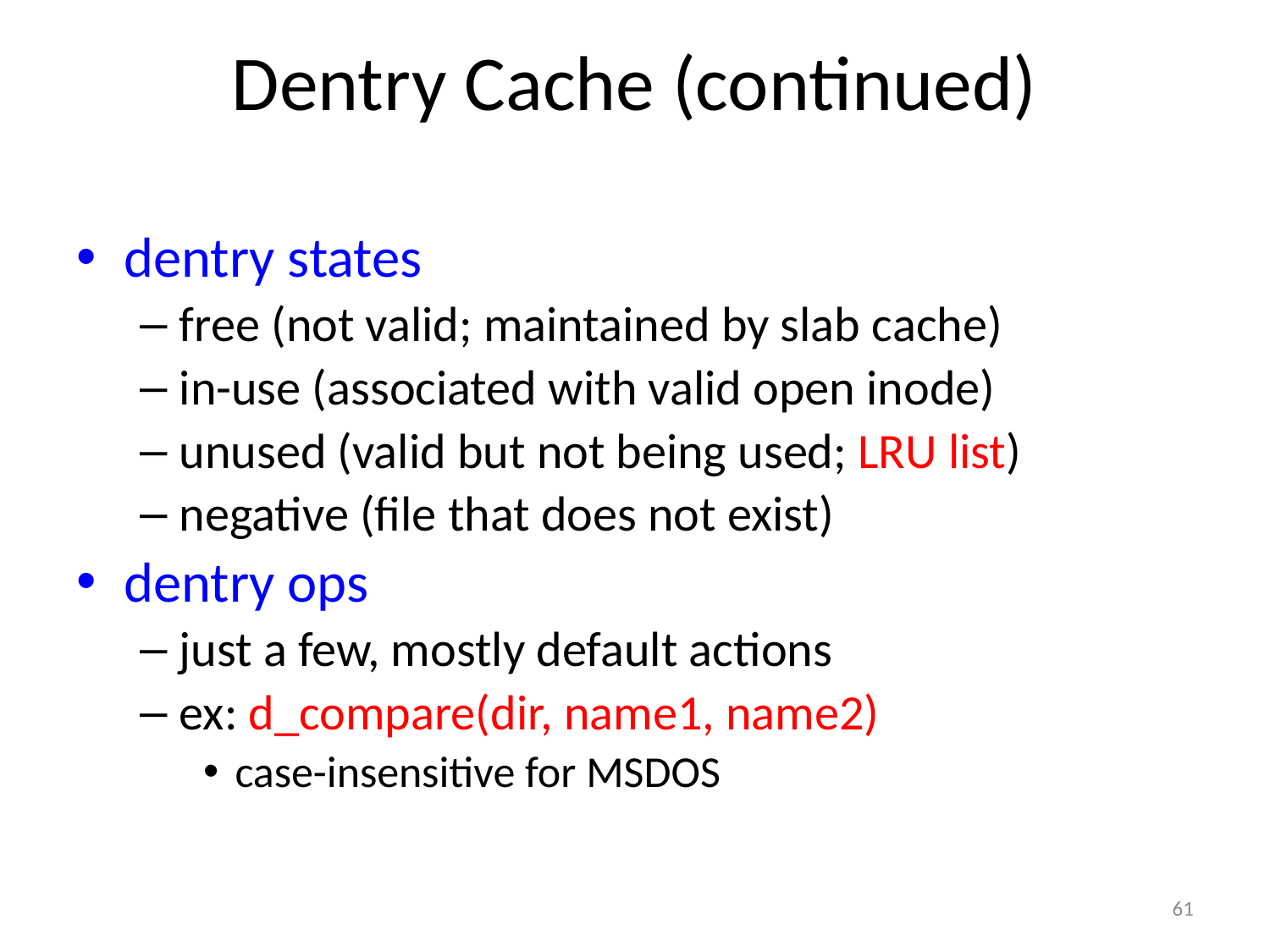

# Dentry Cache (continued)
dentry states
free (not valid; maintained by slab cache)
in-use (associated with valid open inode)
unused (valid but not being used; LRU list)
negative (file that does not exist)
dentry ops
just a few, mostly default actions
ex: d_compare(dir, name1, name2)
case-insensitive for MSDOS
61